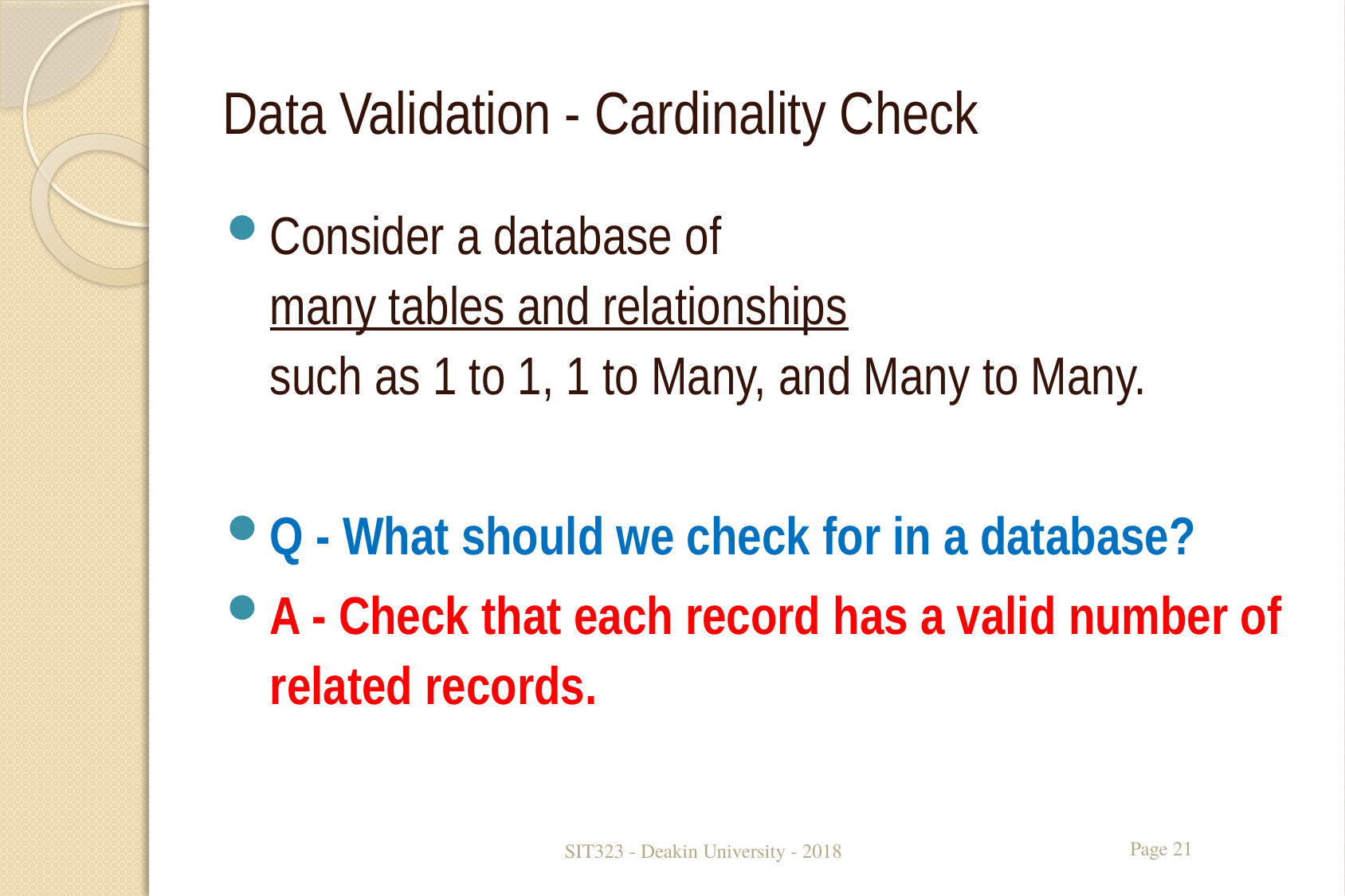

# Data Validation - Cardinality Check
Consider a database of
many tables and relationships
such as 1 to 1, 1 to Many, and Many to Many.

Q - What should we check for in a database?
A - Check that each record has a valid number of related records.
SIT323 - Deakin University - 2018
Page 21